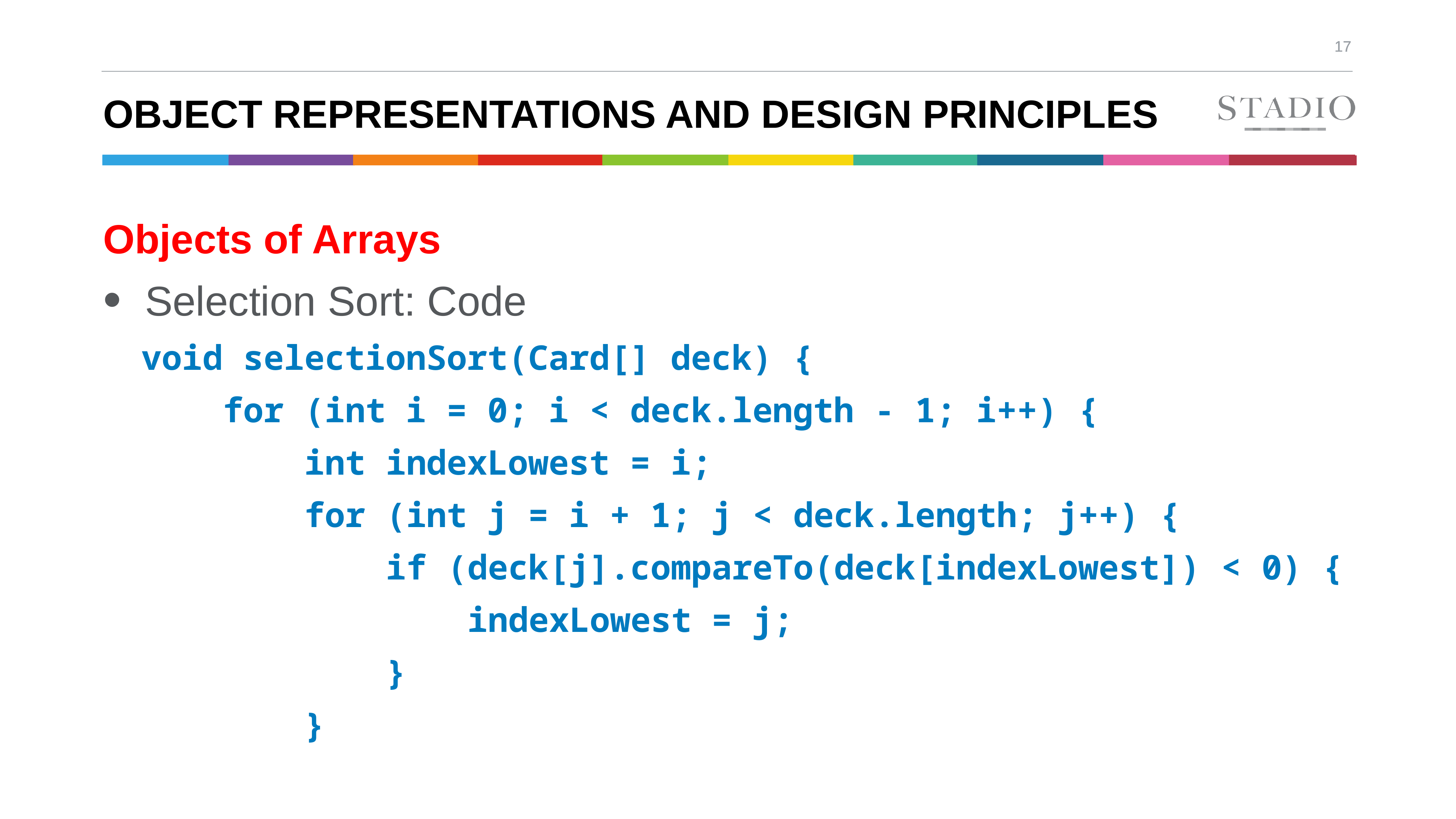

# Object Representations and Design Principles

Objects of Arrays
Selection Sort: Code
void selectionSort(Card[] deck) {
    for (int i = 0; i < deck.length - 1; i++) {
        int indexLowest = i;
        for (int j = i + 1; j < deck.length; j++) {
            if (deck[j].compareTo(deck[indexLowest]) < 0) {
                indexLowest = j;
            }
        }